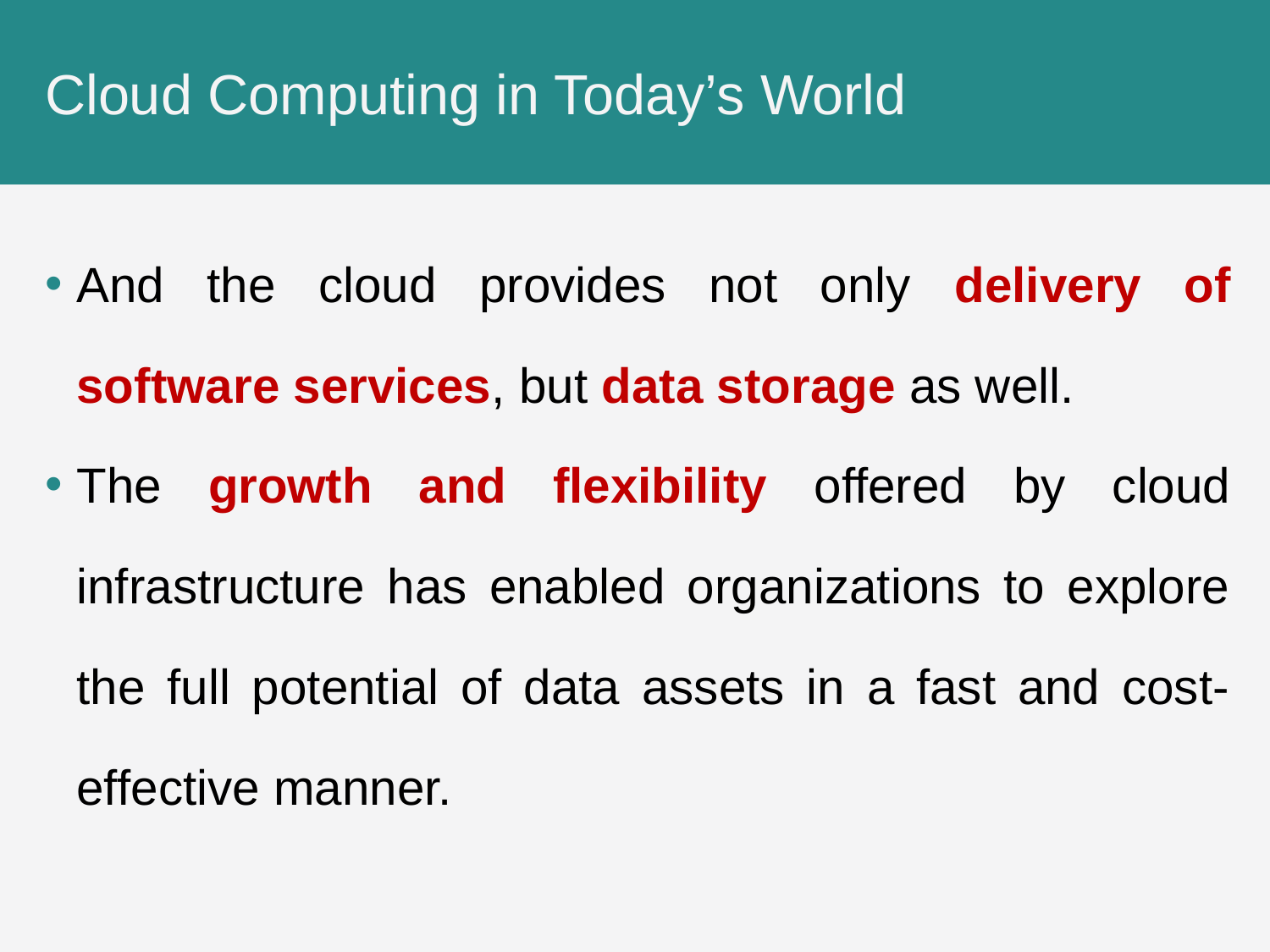

# Cloud Computing in Today’s World
And the cloud provides not only delivery of software services, but data storage as well.
The growth and flexibility offered by cloud infrastructure has enabled organizations to explore the full potential of data assets in a fast and cost-effective manner.